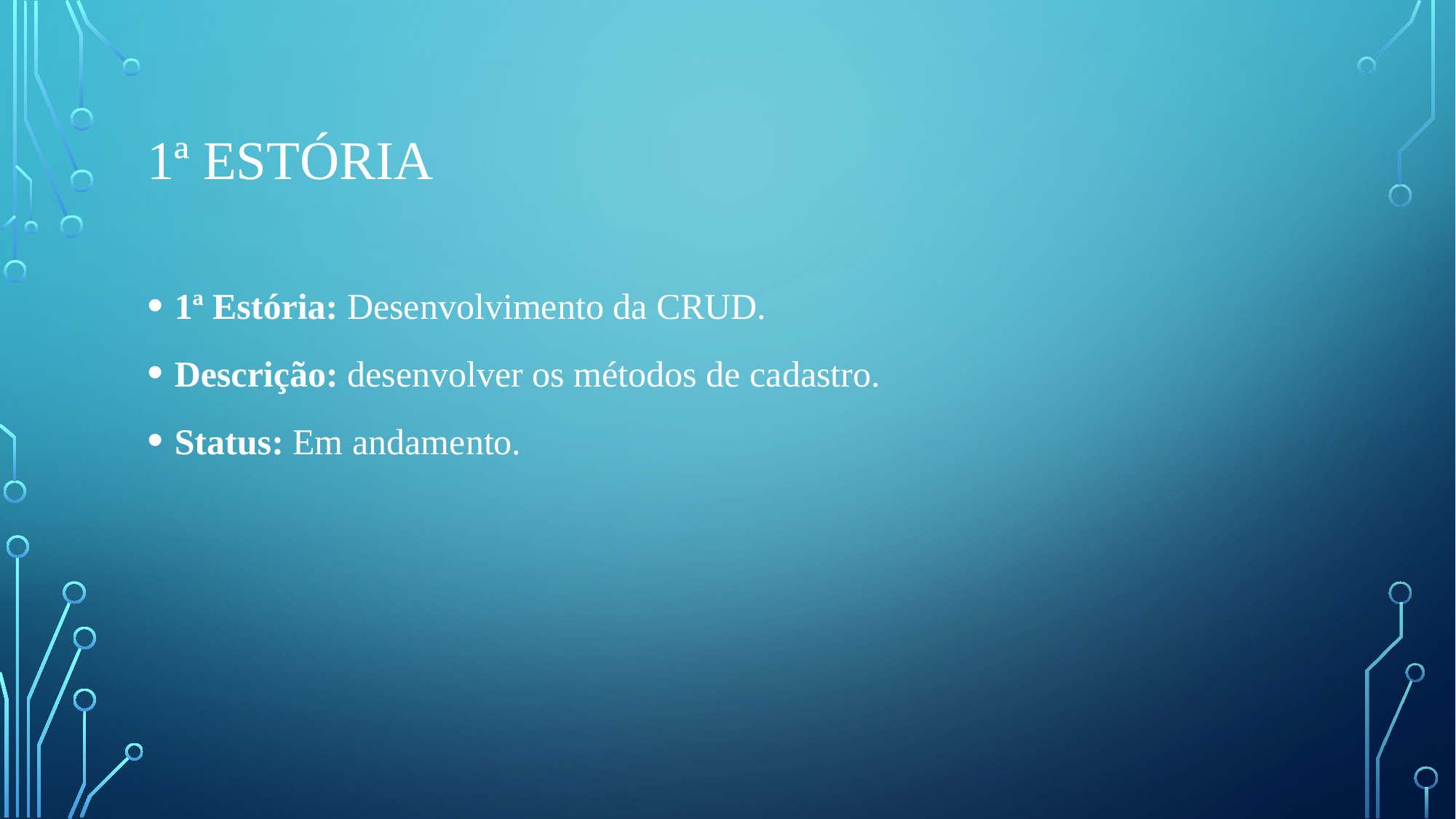

# 1ª Estória
1ª Estória: Desenvolvimento da CRUD.
Descrição: desenvolver os métodos de cadastro.
Status: Em andamento.